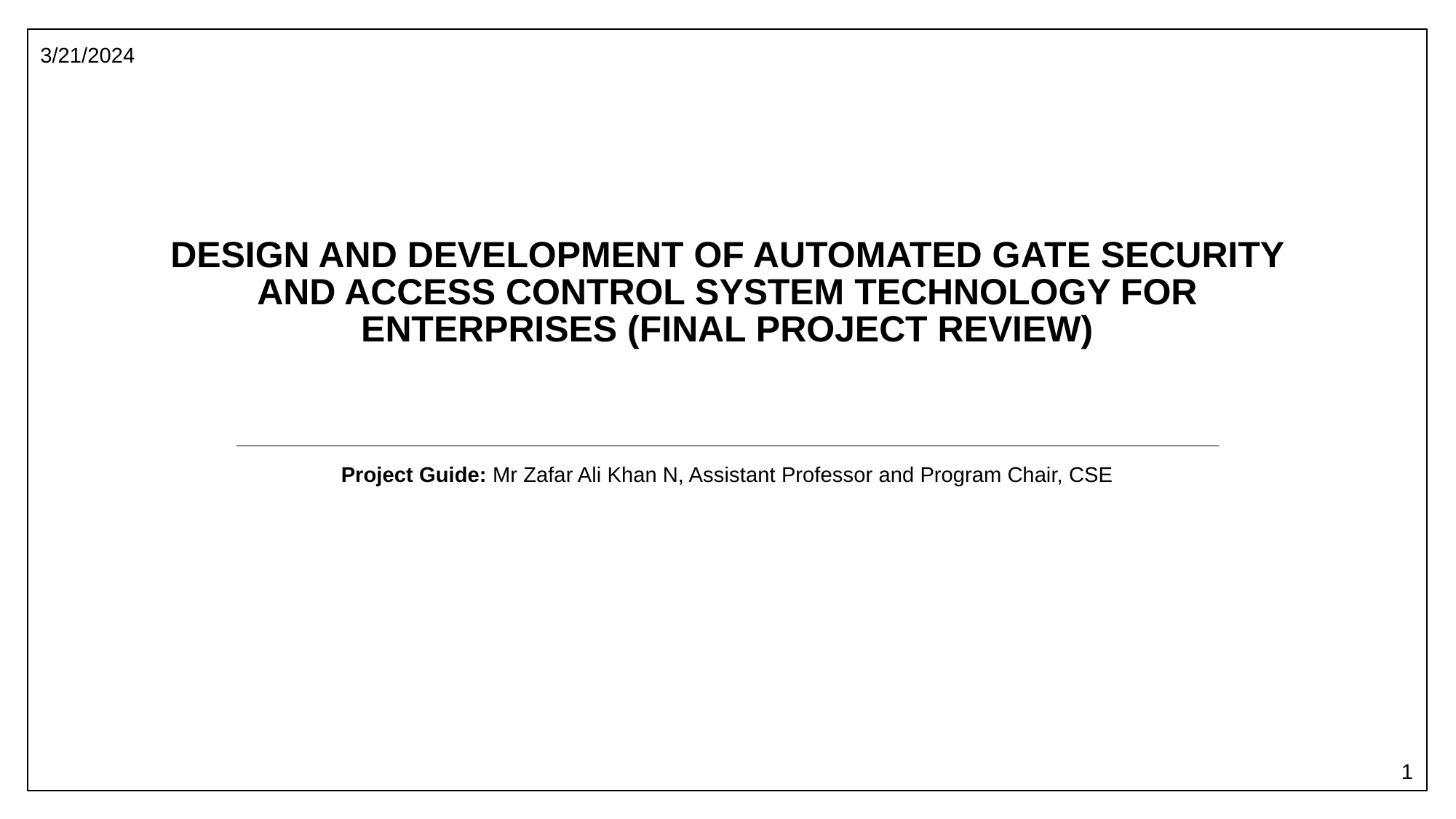

3/21/2024
# DESIGN AND DEVELOPMENT OF AUTOMATED GATE SECURITY AND ACCESS CONTROL SYSTEM TECHNOLOGY FOR ENTERPRISES (FINAL PROJECT REVIEW)
Project Guide: Mr Zafar Ali Khan N, Assistant Professor and Program Chair, CSE
1